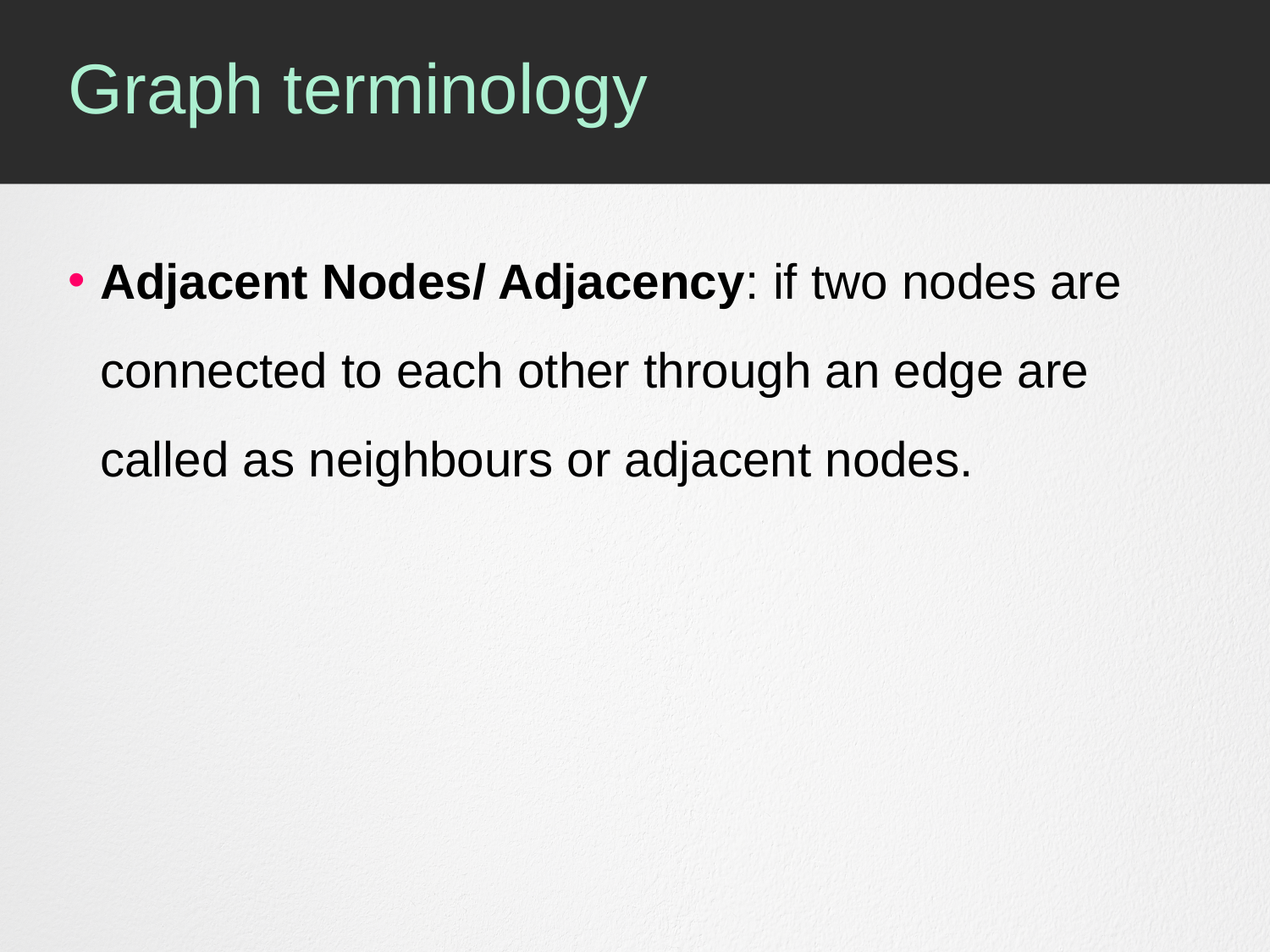

# Graph terminology
Adjacent Nodes/ Adjacency: if two nodes are connected to each other through an edge are called as neighbours or adjacent nodes.